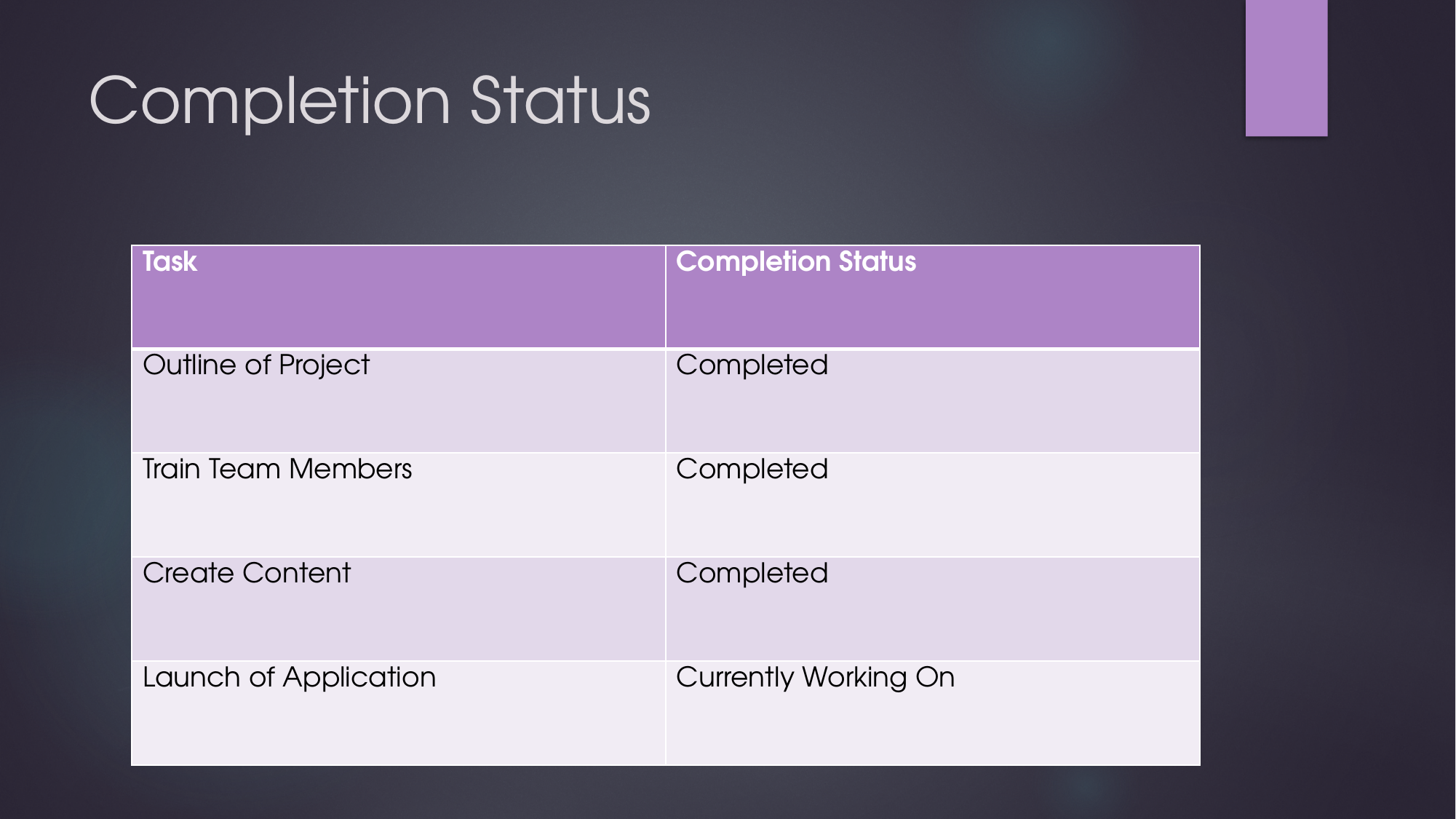

# Completion Status
| Task | Completion Status |
| --- | --- |
| Outline of Project | Completed |
| Train Team Members | Completed |
| Create Content | Completed |
| Launch of Application | Currently Working On |